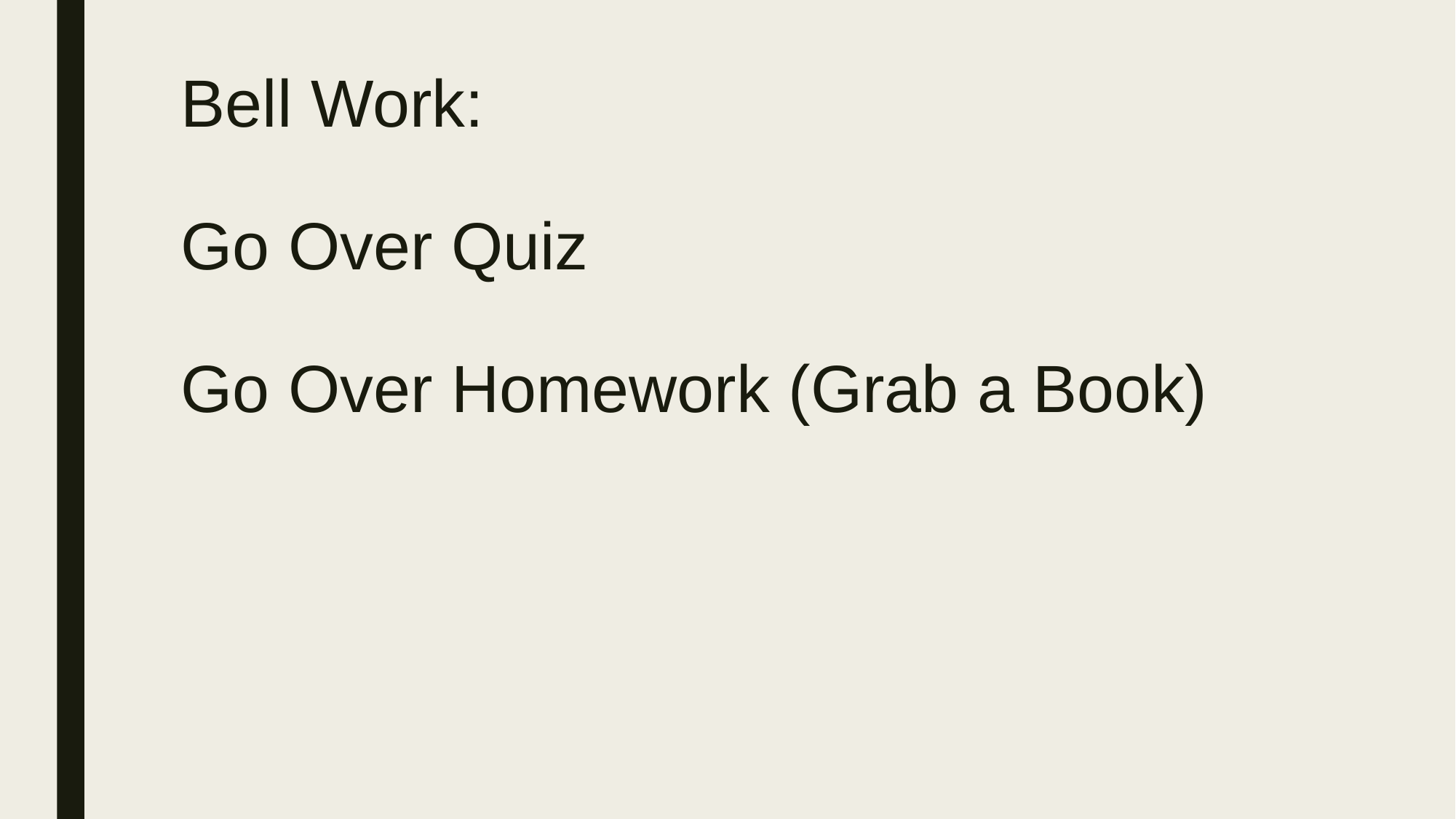

# Bell Work: Go Over Quiz Go Over Homework (Grab a Book)